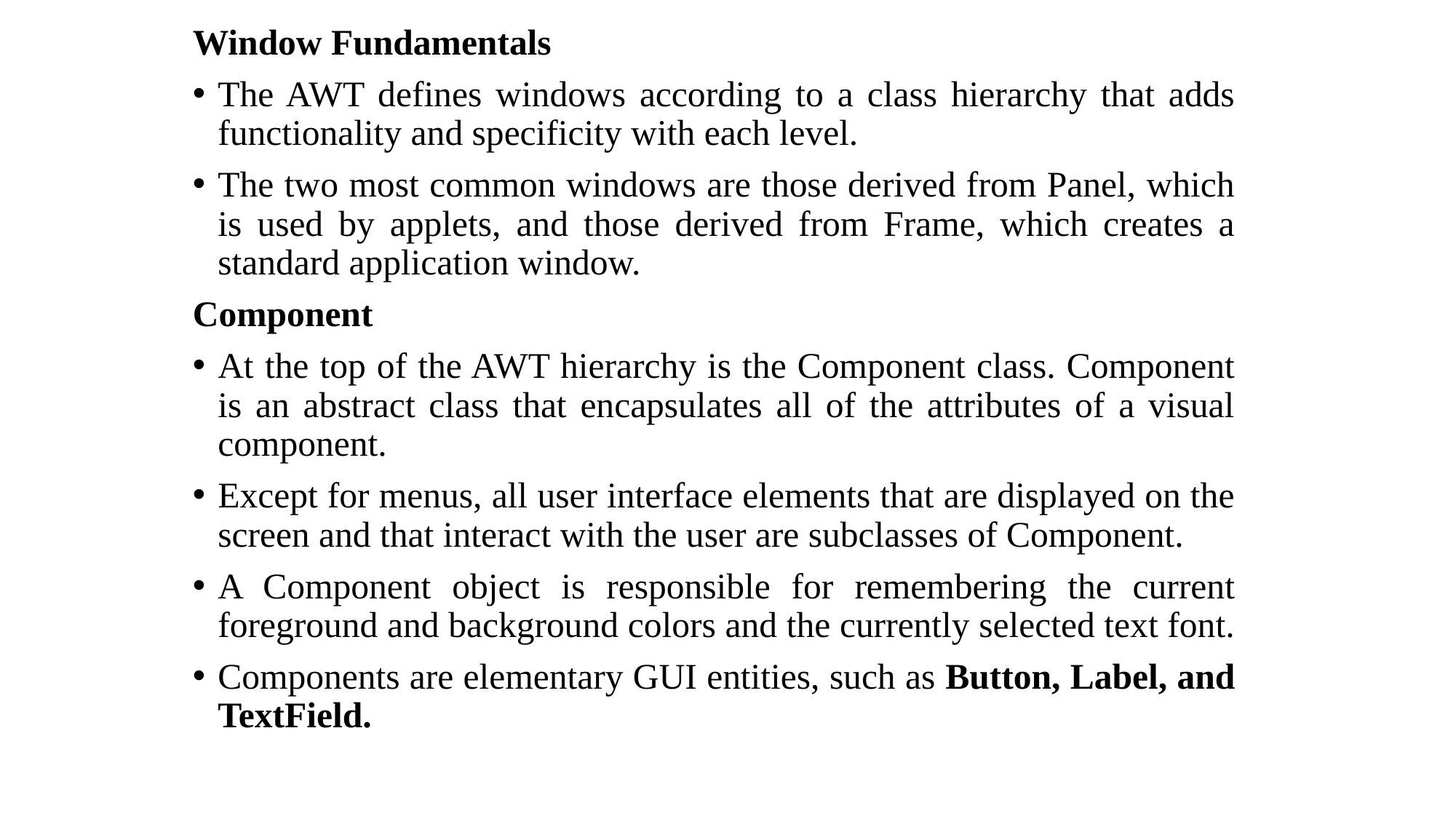

Window Fundamentals
The AWT defines windows according to a class hierarchy that adds functionality and specificity with each level.
The two most common windows are those derived from Panel, which is used by applets, and those derived from Frame, which creates a standard application window.
Component
At the top of the AWT hierarchy is the Component class. Component is an abstract class that encapsulates all of the attributes of a visual component.
Except for menus, all user interface elements that are displayed on the screen and that interact with the user are subclasses of Component.
A Component object is responsible for remembering the current foreground and background colors and the currently selected text font.
Components are elementary GUI entities, such as Button, Label, and TextField.